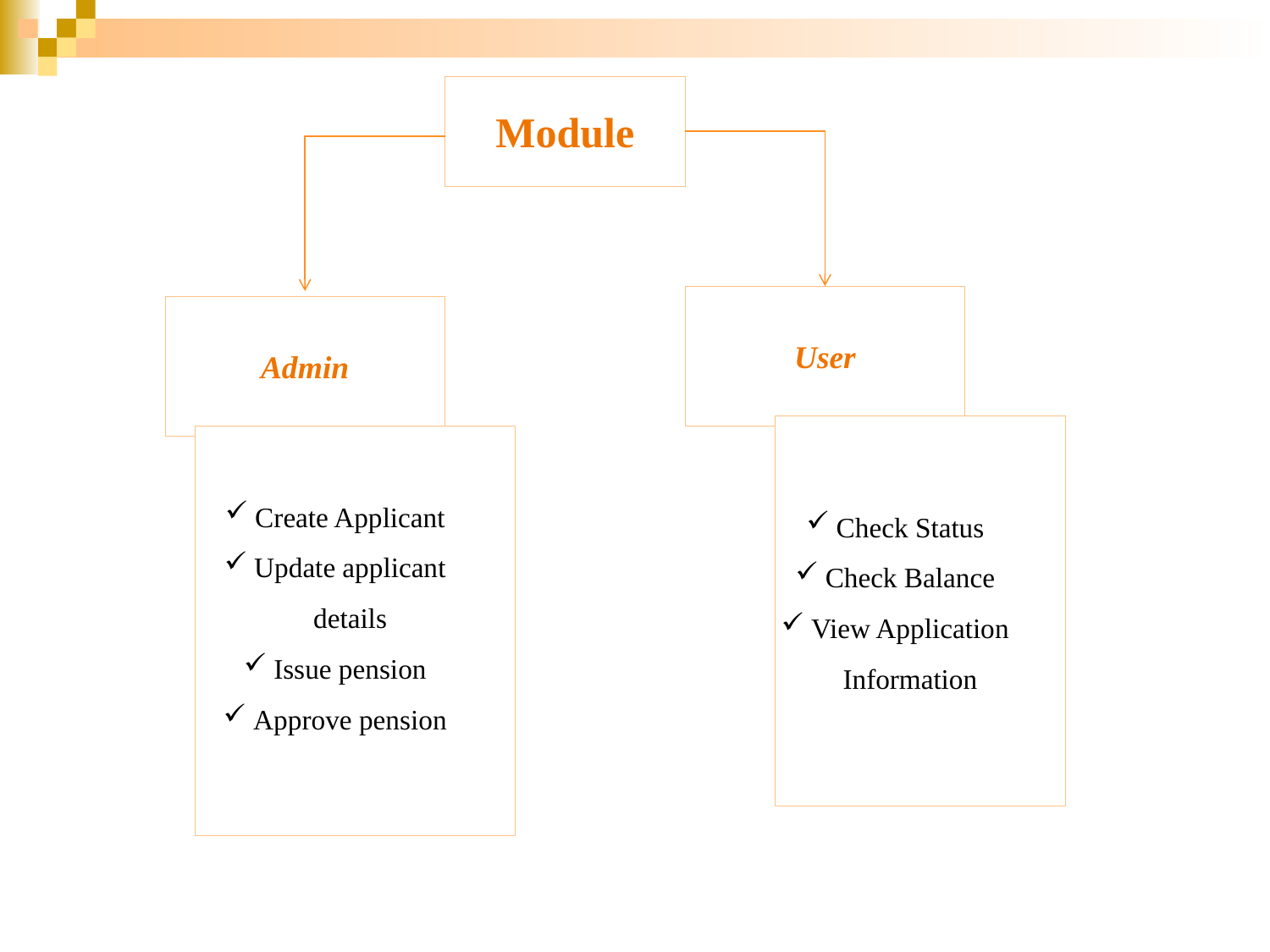

Module
User
Admin

Create Applicant
Update applicant details
Issue pension
Approve pension

Check Status
Check Balance
View Application Information